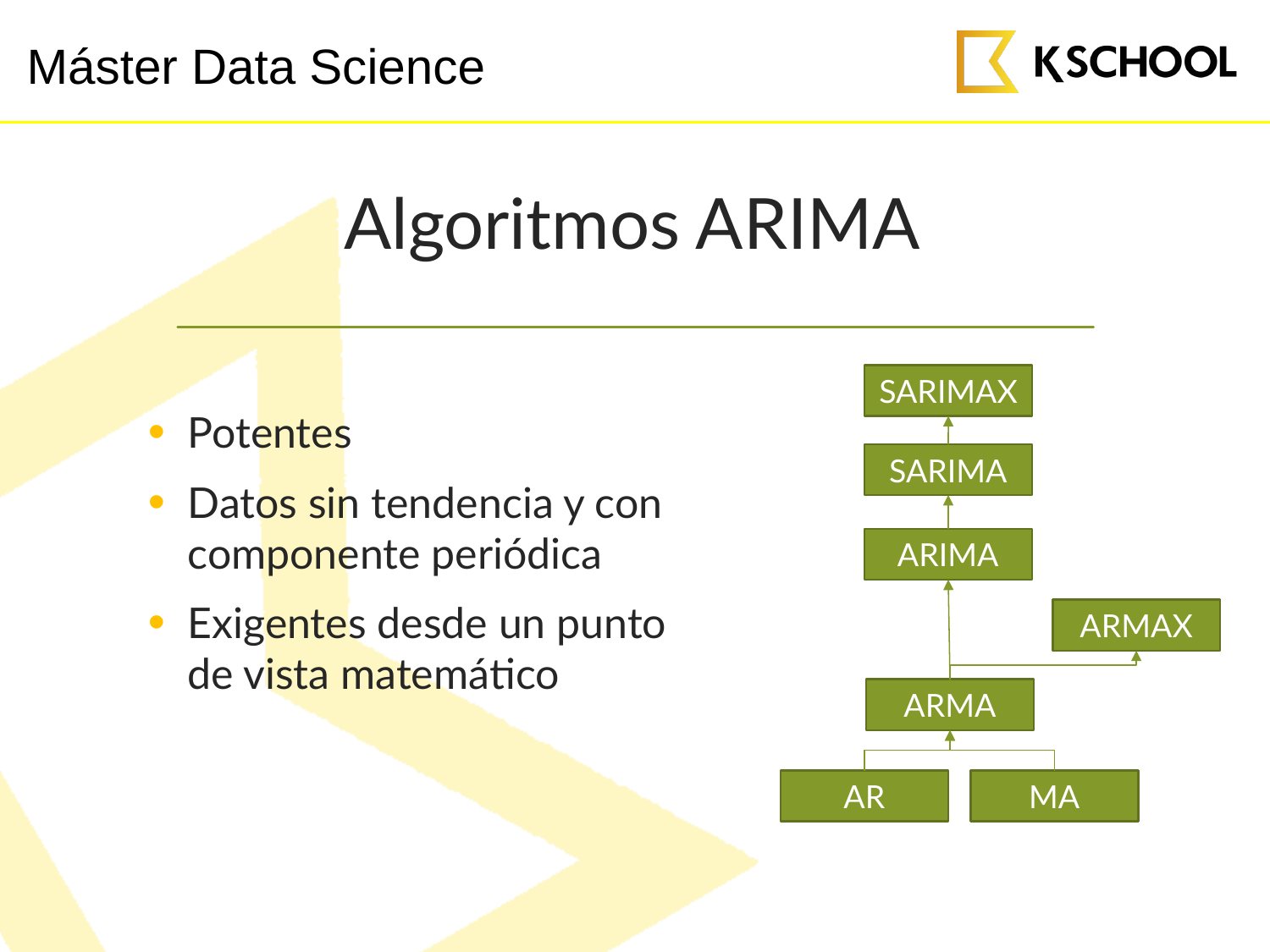

# Algoritmos ARIMA
SARIMAX
Potentes
Datos sin tendencia y con componente periódica
Exigentes desde un punto de vista matemático
SARIMA
ARIMA
ARMAX
ARMA
AR
MA